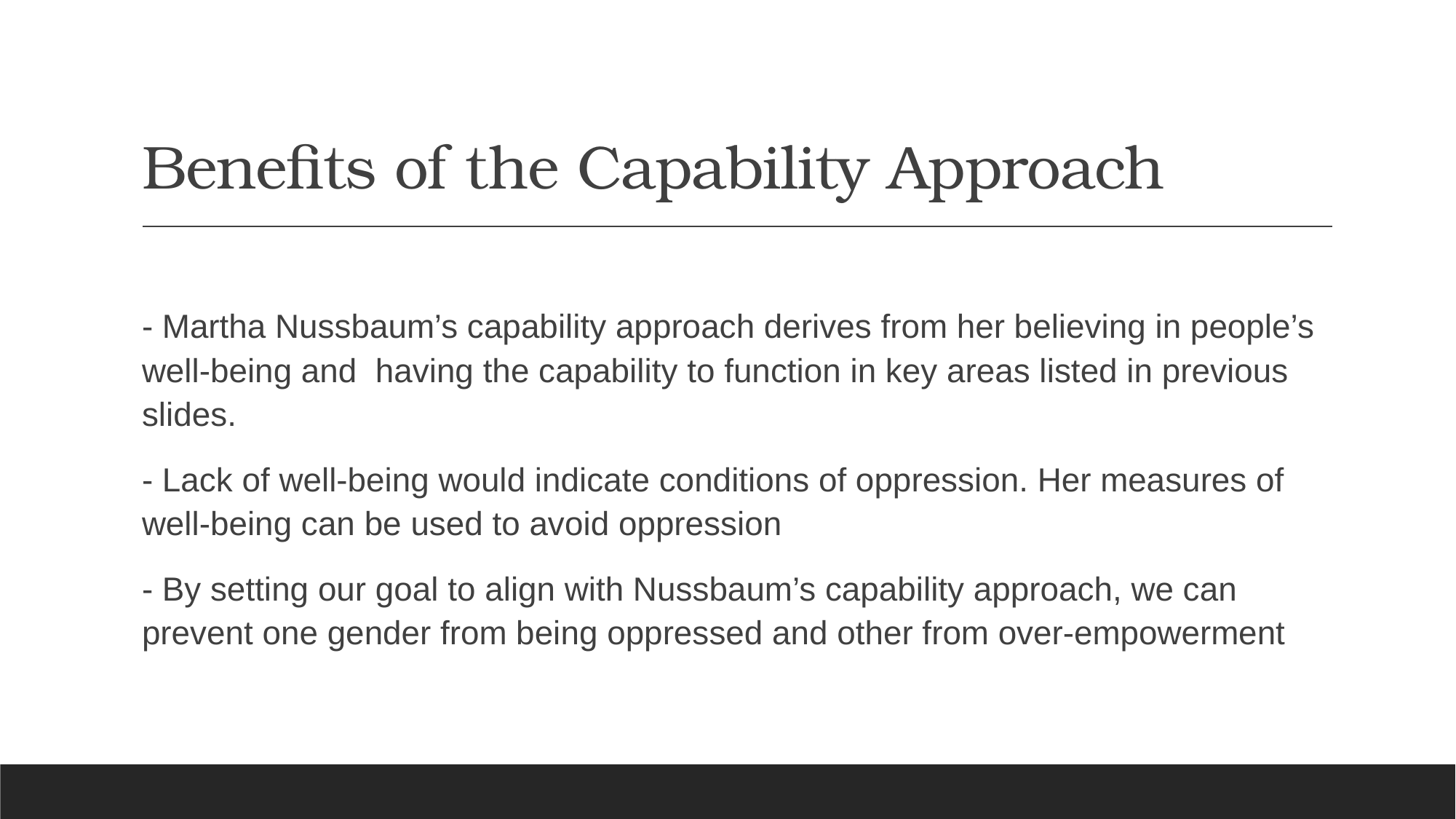

# Benefits of the Capability Approach
- Martha Nussbaum’s capability approach derives from her believing in people’s well-being and  having the capability to function in key areas listed in previous slides.
- Lack of well-being would indicate conditions of oppression. Her measures of well-being can be used to avoid oppression
- By setting our goal to align with Nussbaum’s capability approach, we can prevent one gender from being oppressed and other from over-empowerment